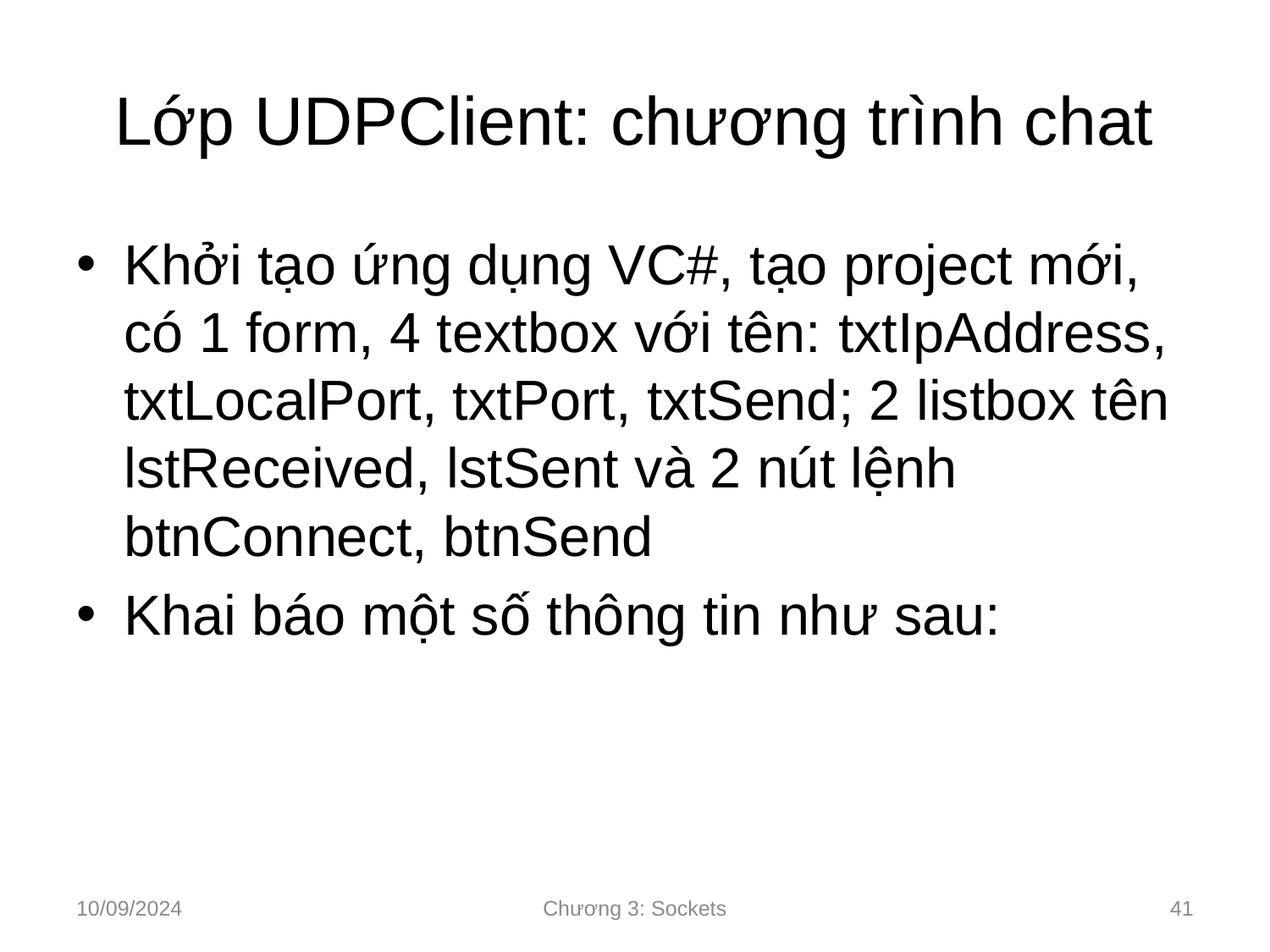

# Lớp UDPClient: chương trình chat
Khởi tạo ứng dụng VC#, tạo project mới, có 1 form, 4 textbox với tên: txtIpAddress, txtLocalPort, txtPort, txtSend; 2 listbox tên lstReceived, lstSent và 2 nút lệnh btnConnect, btnSend
Khai báo một số thông tin như sau:
10/09/2024
Chương 3: Sockets
41